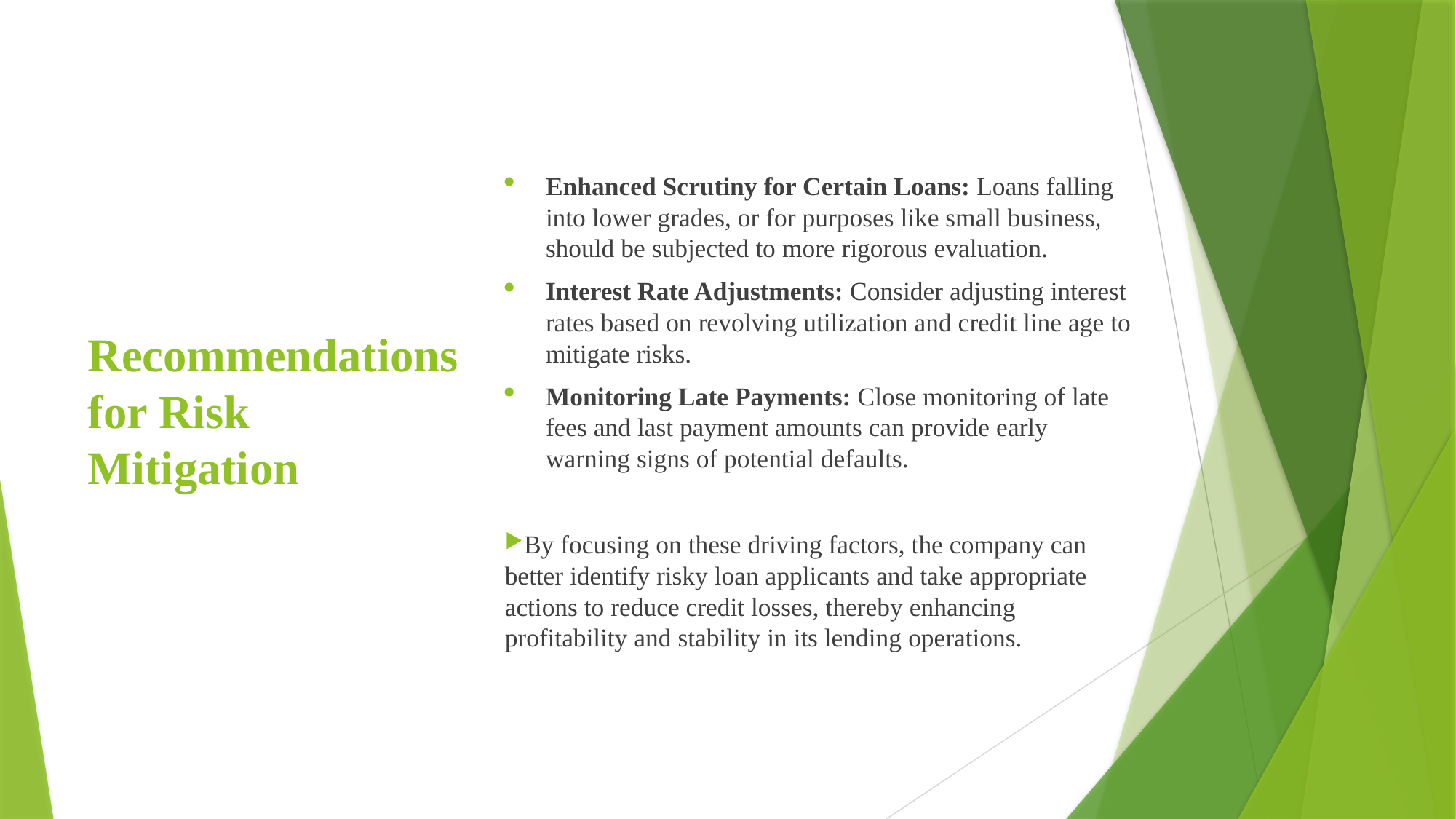

# Recommendations for Risk Mitigation
Enhanced Scrutiny for Certain Loans: Loans falling into lower grades, or for purposes like small business, should be subjected to more rigorous evaluation.
Interest Rate Adjustments: Consider adjusting interest rates based on revolving utilization and credit line age to mitigate risks.
Monitoring Late Payments: Close monitoring of late fees and last payment amounts can provide early warning signs of potential defaults.

By focusing on these driving factors, the company can better identify risky loan applicants and take appropriate actions to reduce credit losses, thereby enhancing profitability and stability in its lending operations.